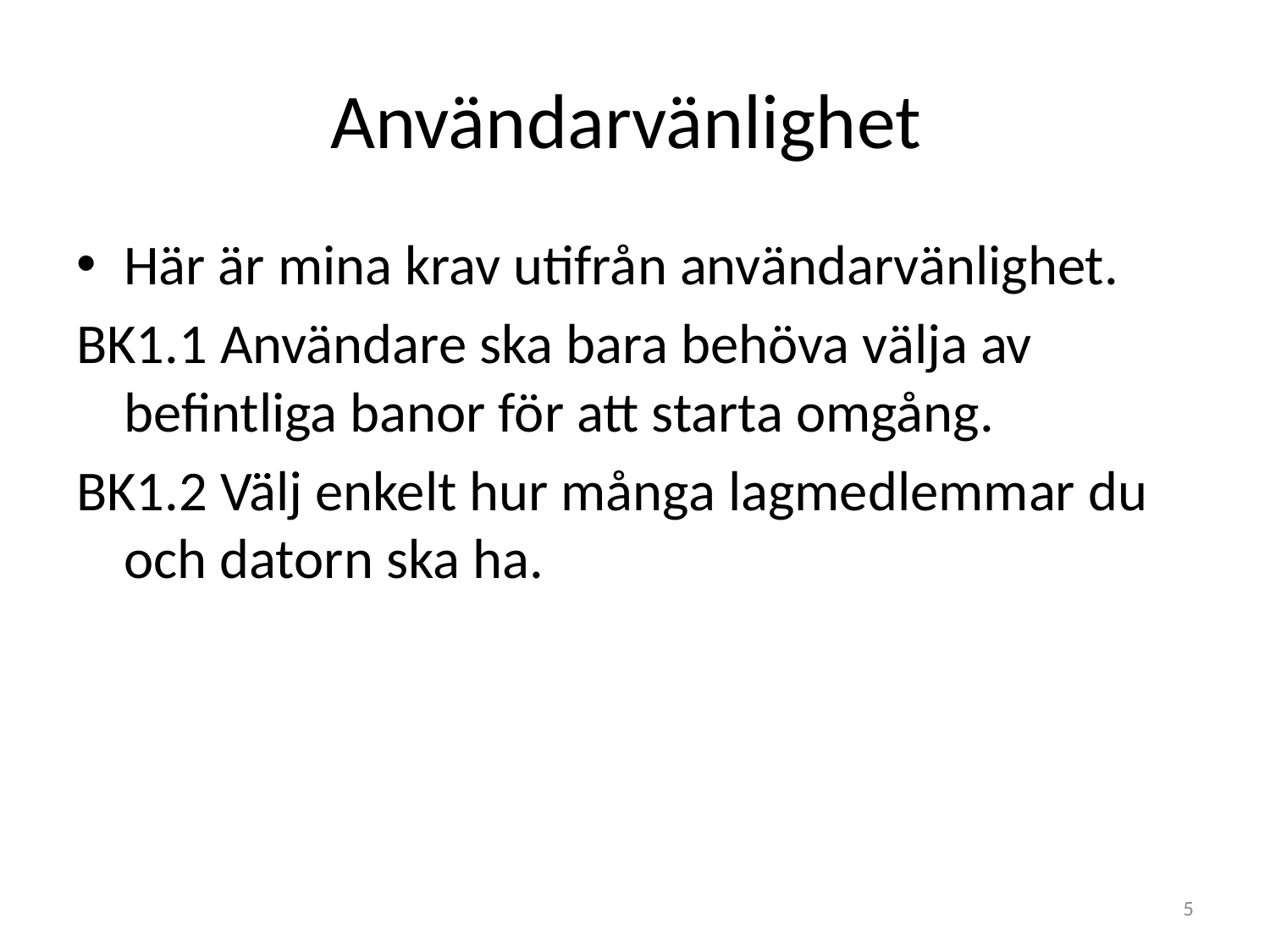

# Användarvänlighet
Här är mina krav utifrån användarvänlighet.
BK1.1 Användare ska bara behöva välja av befintliga banor för att starta omgång.
BK1.2 Välj enkelt hur många lagmedlemmar du och datorn ska ha.

5